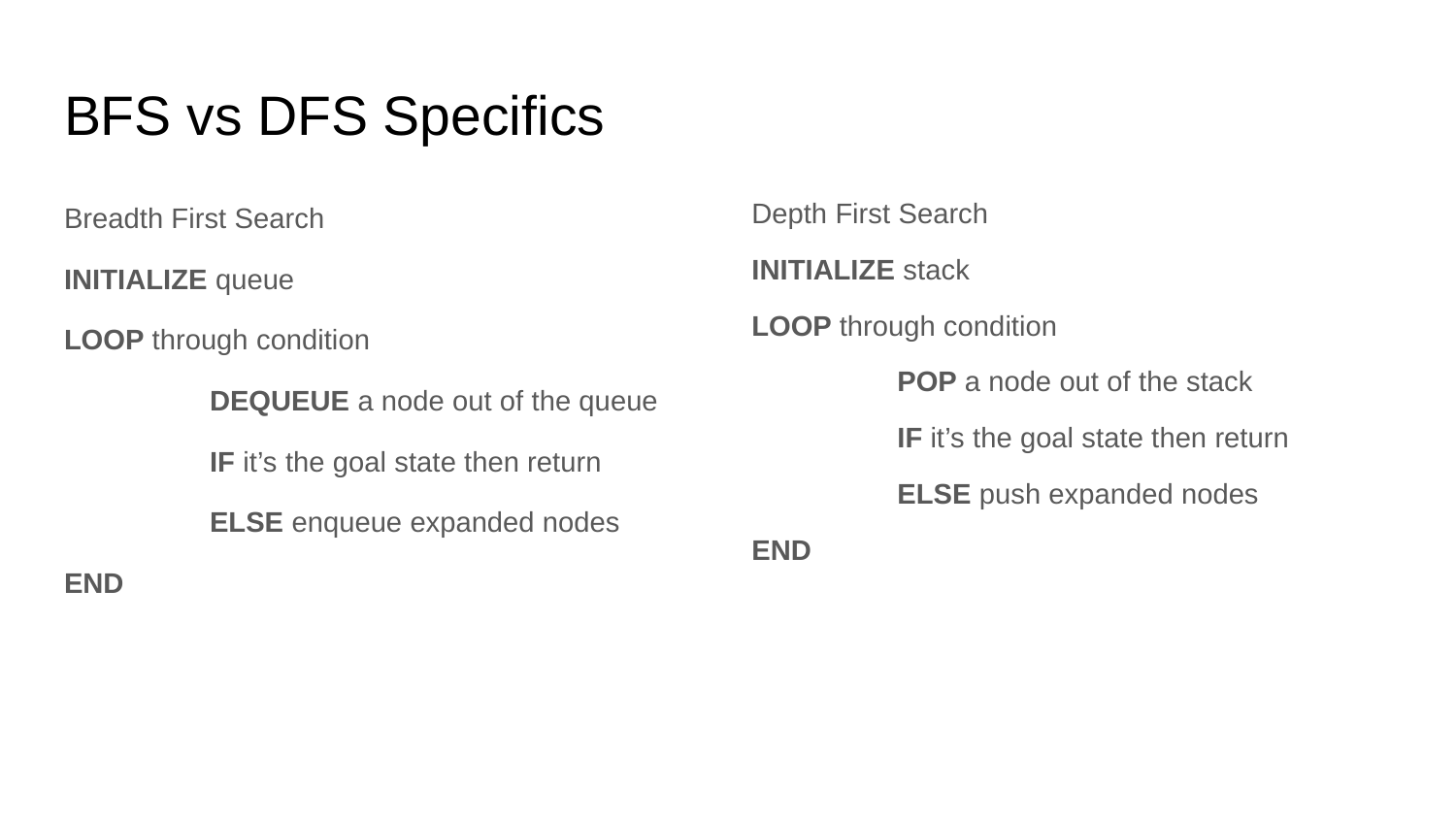

# BFS vs DFS Specifics
Breadth First Search
INITIALIZE queue
LOOP through condition
	DEQUEUE a node out of the queue
	IF it’s the goal state then return
	ELSE enqueue expanded nodes
END

Depth First Search
INITIALIZE stack
LOOP through condition
	POP a node out of the stack
	IF it’s the goal state then return
	ELSE push expanded nodes
END